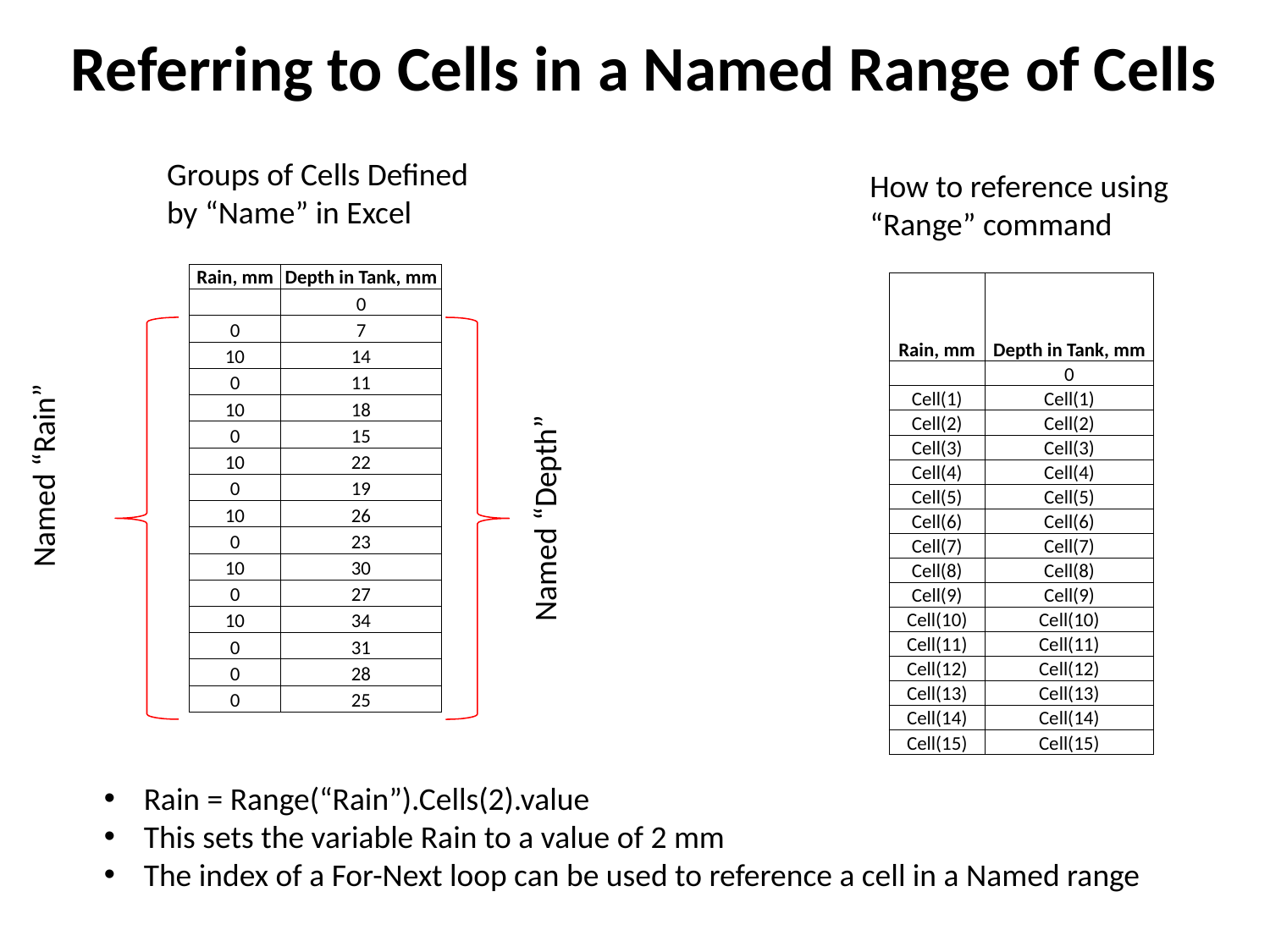

Referring to Cells in a Named Range of Cells
Groups of Cells Defined by “Name” in Excel
How to reference using “Range” command
| Rain, mm | Depth in Tank, mm |
| --- | --- |
|  | 0 |
| 0 | 7 |
| 10 | 14 |
| 0 | 11 |
| 10 | 18 |
| 0 | 15 |
| 10 | 22 |
| 0 | 19 |
| 10 | 26 |
| 0 | 23 |
| 10 | 30 |
| 0 | 27 |
| 10 | 34 |
| 0 | 31 |
| 0 | 28 |
| 0 | 25 |
| Rain, mm | Depth in Tank, mm |
| --- | --- |
|  | 0 |
| Cell(1) | Cell(1) |
| Cell(2) | Cell(2) |
| Cell(3) | Cell(3) |
| Cell(4) | Cell(4) |
| Cell(5) | Cell(5) |
| Cell(6) | Cell(6) |
| Cell(7) | Cell(7) |
| Cell(8) | Cell(8) |
| Cell(9) | Cell(9) |
| Cell(10) | Cell(10) |
| Cell(11) | Cell(11) |
| Cell(12) | Cell(12) |
| Cell(13) | Cell(13) |
| Cell(14) | Cell(14) |
| Cell(15) | Cell(15) |

Named “Rain”
Named “Depth”
Rain = Range(“Rain”).Cells(2).value
This sets the variable Rain to a value of 2 mm
The index of a For-Next loop can be used to reference a cell in a Named range